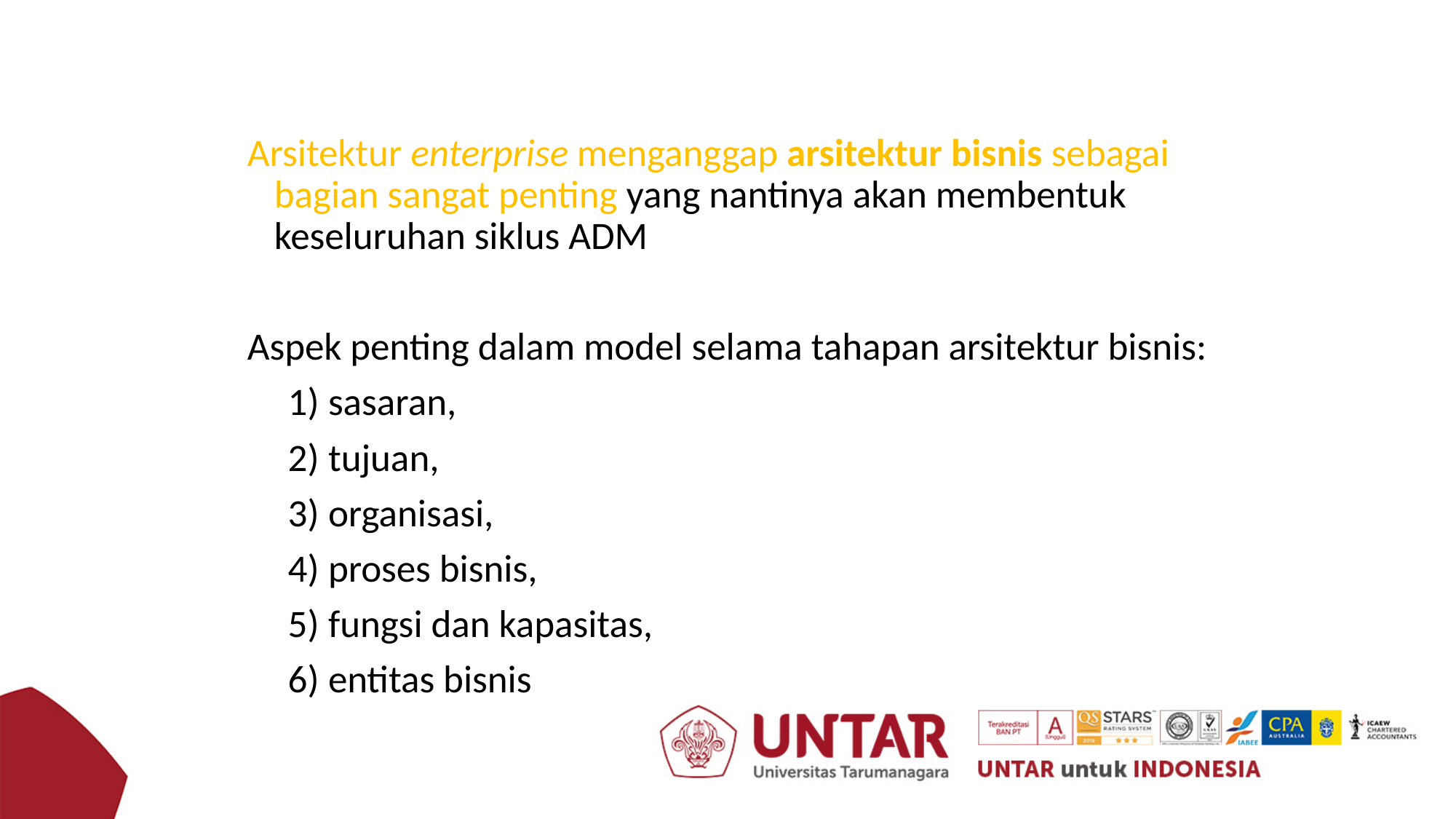

Arsitektur enterprise menganggap arsitektur bisnis sebagai bagian sangat penting yang nantinya akan membentuk keseluruhan siklus ADM

Aspek penting dalam model selama tahapan arsitektur bisnis:
sasaran,
tujuan,
organisasi,
proses bisnis,
fungsi dan kapasitas,
entitas bisnis